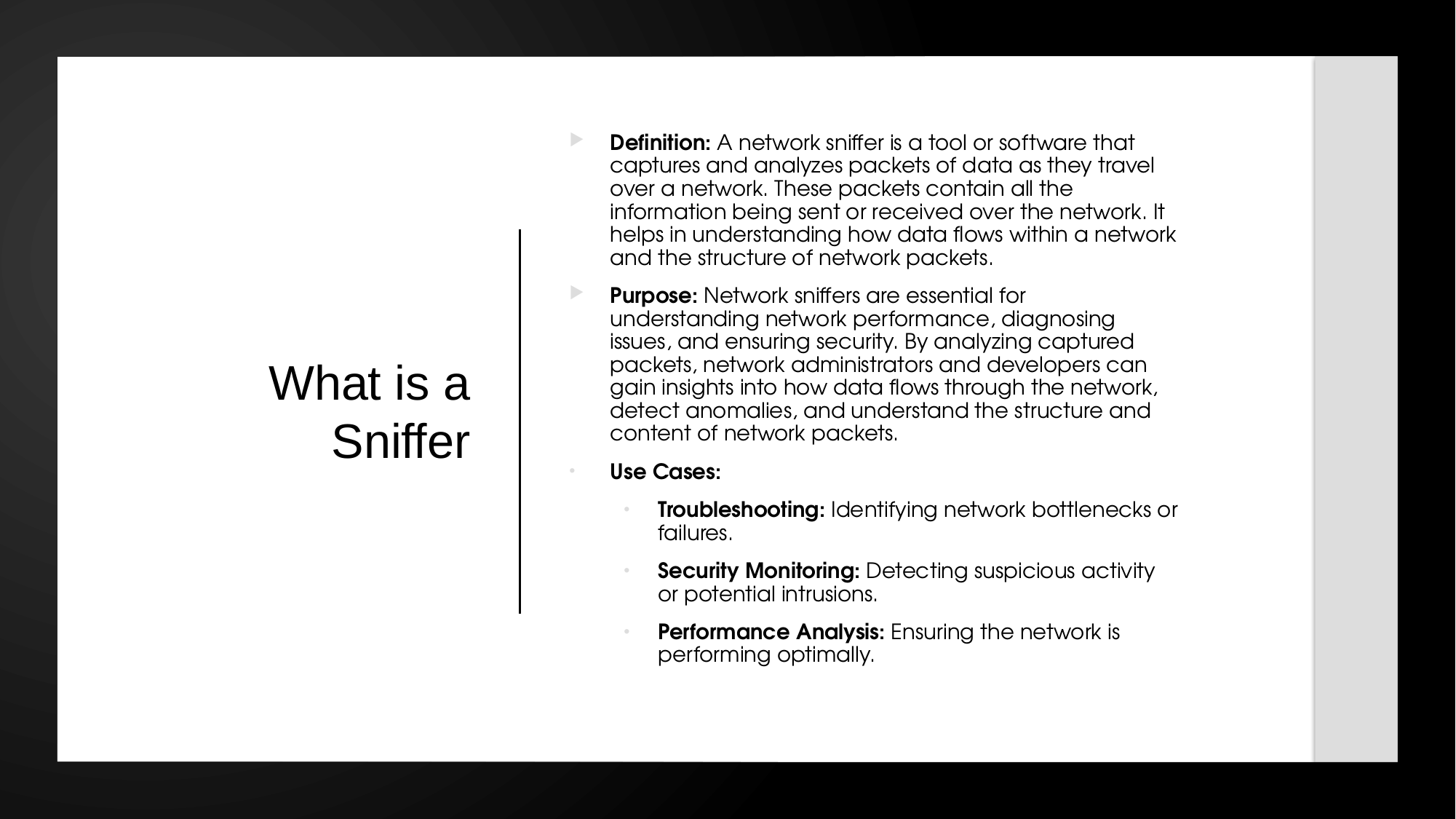

Definition: A network sniffer is a tool or software that captures and analyzes packets of data as they travel over a network. These packets contain all the information being sent or received over the network. It helps in understanding how data flows within a network and the structure of network packets.
Purpose: Network sniffers are essential for understanding network performance, diagnosing issues, and ensuring security. By analyzing captured packets, network administrators and developers can gain insights into how data flows through the network, detect anomalies, and understand the structure and content of network packets.
Use Cases:
Troubleshooting: Identifying network bottlenecks or failures.
Security Monitoring: Detecting suspicious activity or potential intrusions.
Performance Analysis: Ensuring the network is performing optimally.

# What is a Sniffer